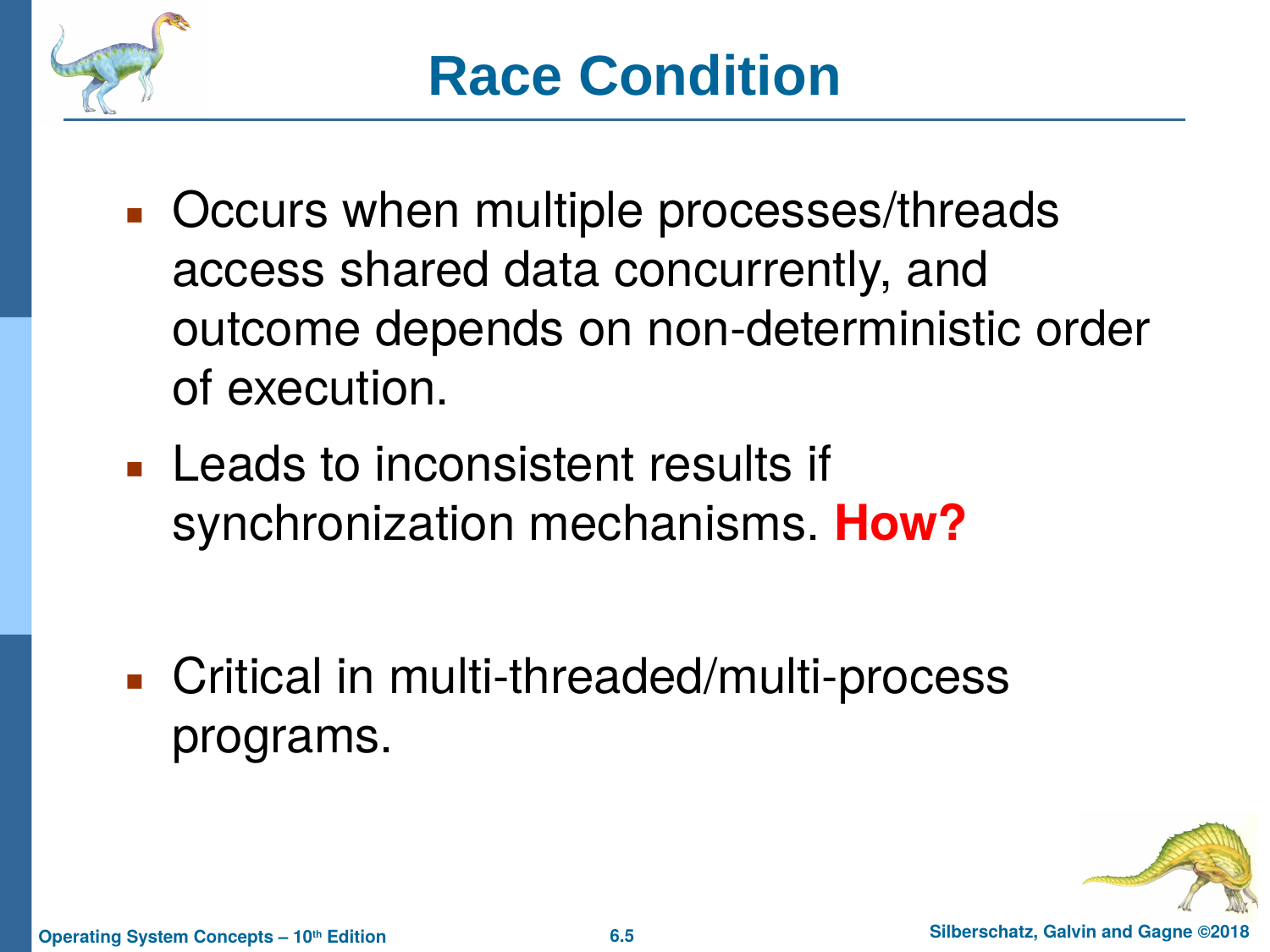

# Race Condition
Occurs when multiple processes/threads access shared data concurrently, and outcome depends on non-deterministic order of execution.
Leads to inconsistent results if synchronization mechanisms. How?

Critical in multi-threaded/multi-process programs.